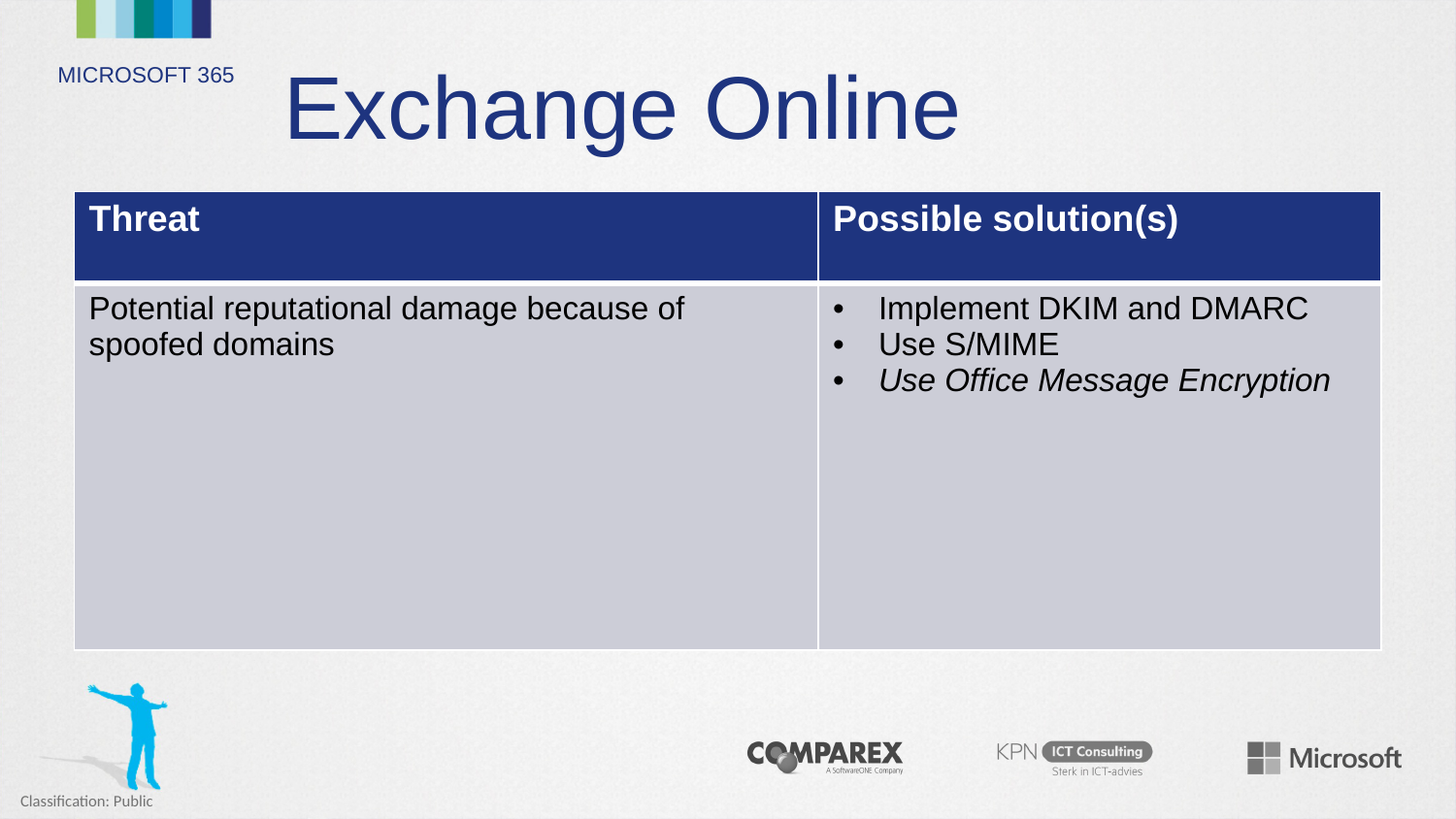

# Exchange Online
| Threat | Possible solution(s) |
| --- | --- |
| Potential reputational damage because of spoofed domains | Implement DKIM and DMARC Use S/MIME Use Office Message Encryption |